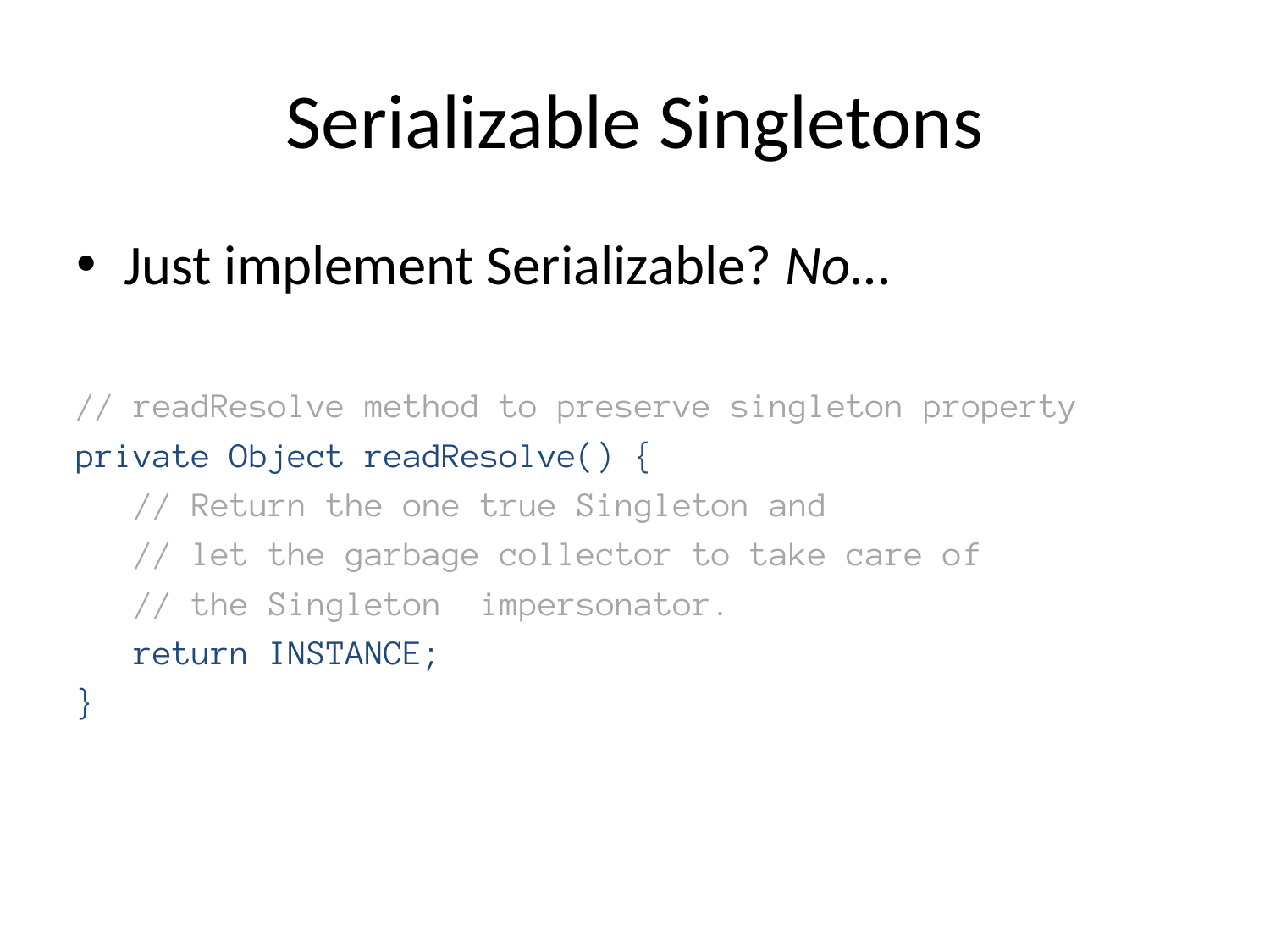

# Serializable Singletons
Just implement Serializable? No...

// readResolve method to preserve singleton property
private Object readResolve() {
   // Return the one true Singleton and
   // let the garbage collector to take care of
   // the Singleton  impersonator.
   return INSTANCE;
}